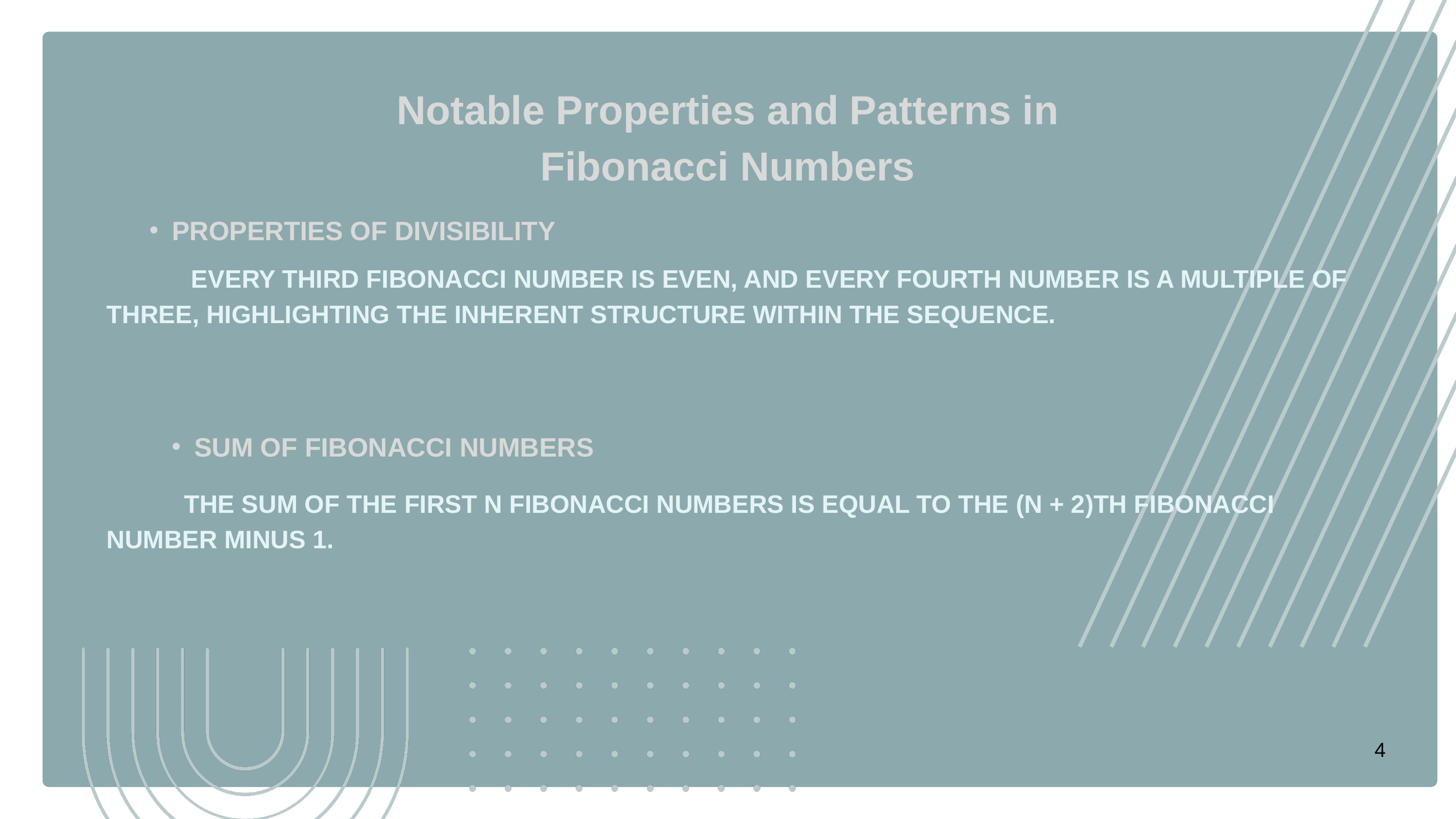

Notable Properties and Patterns in Fibonacci Numbers

PROPERTIES OF DIVISIBILITY

            EVERY THIRD FIBONACCI NUMBER IS EVEN, AND EVERY FOURTH NUMBER IS A MULTIPLE OF THREE, HIGHLIGHTING THE INHERENT STRUCTURE WITHIN THE SEQUENCE.

SUM OF FIBONACCI NUMBERS
           THE SUM OF THE FIRST N FIBONACCI NUMBERS IS EQUAL TO THE (N + 2)TH FIBONACCI NUMBER MINUS 1.

4